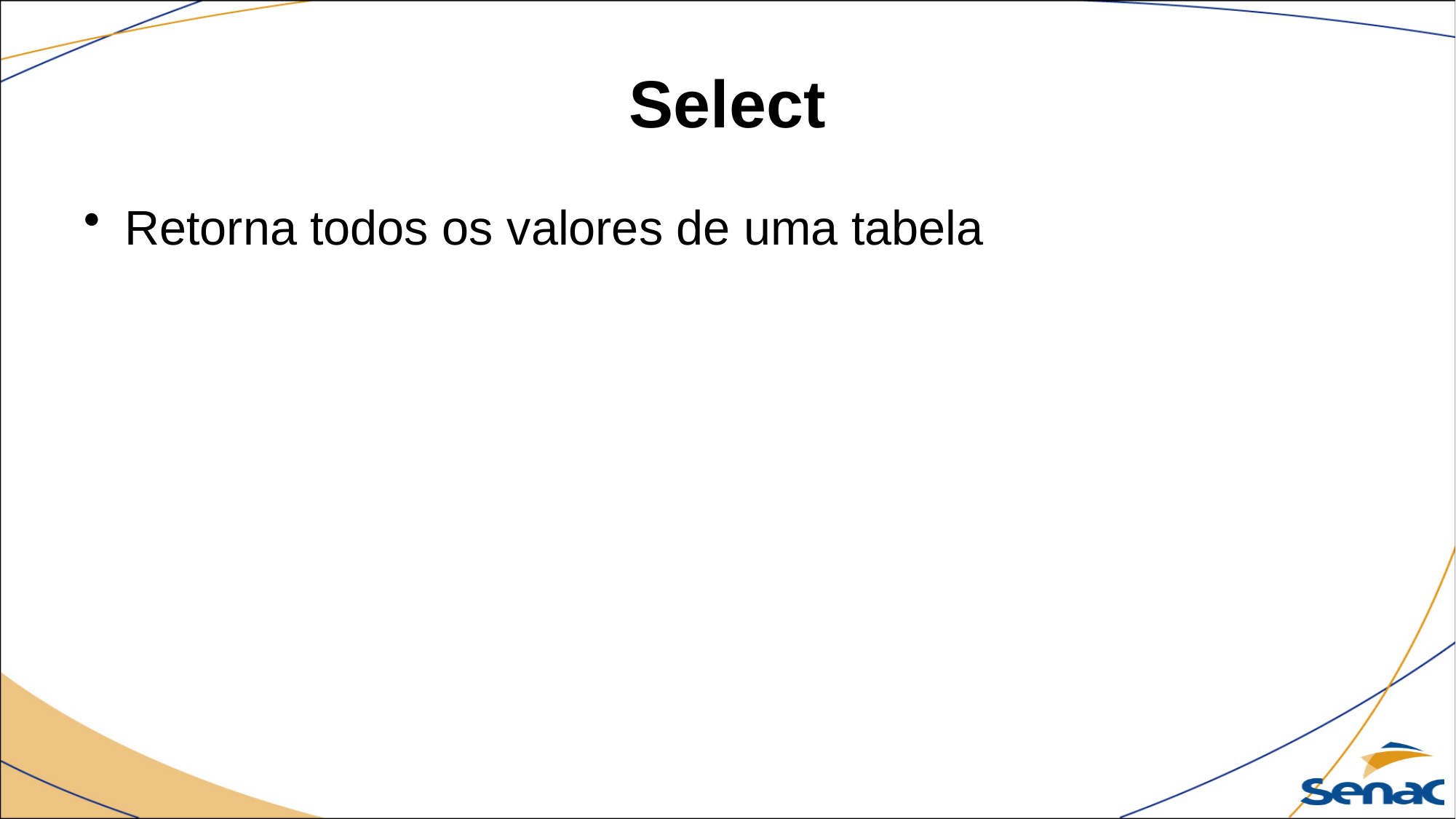

# Select
Retorna todos os valores de uma tabela